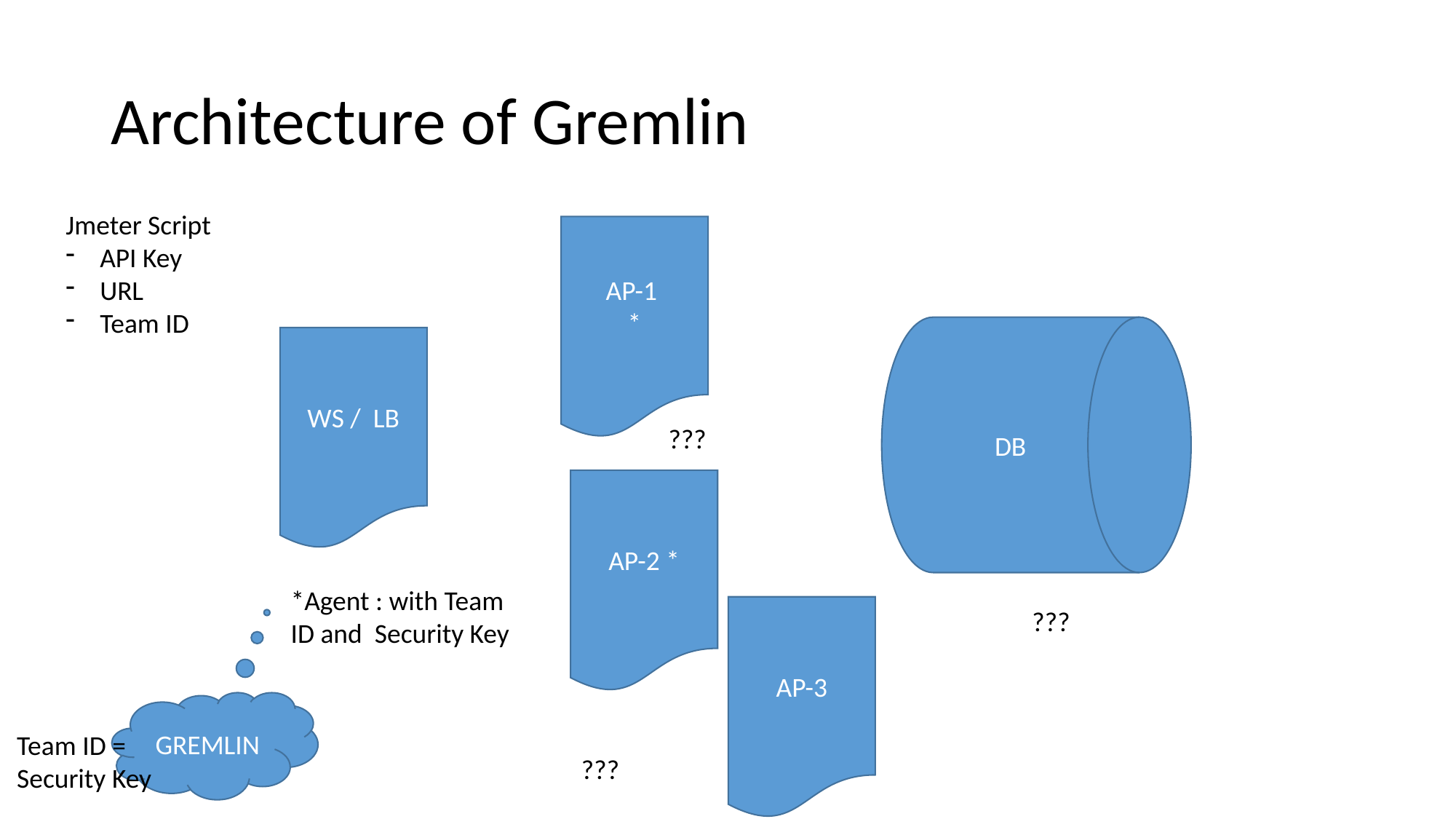

# Architecture of Gremlin
Jmeter Script
API Key
URL
Team ID
AP-1
*
DB
WS /  LB
???
AP-2 *
*Agent : with Team ID and  Security Key
AP-3
???
GREMLIN
Team ID = Security Key
???